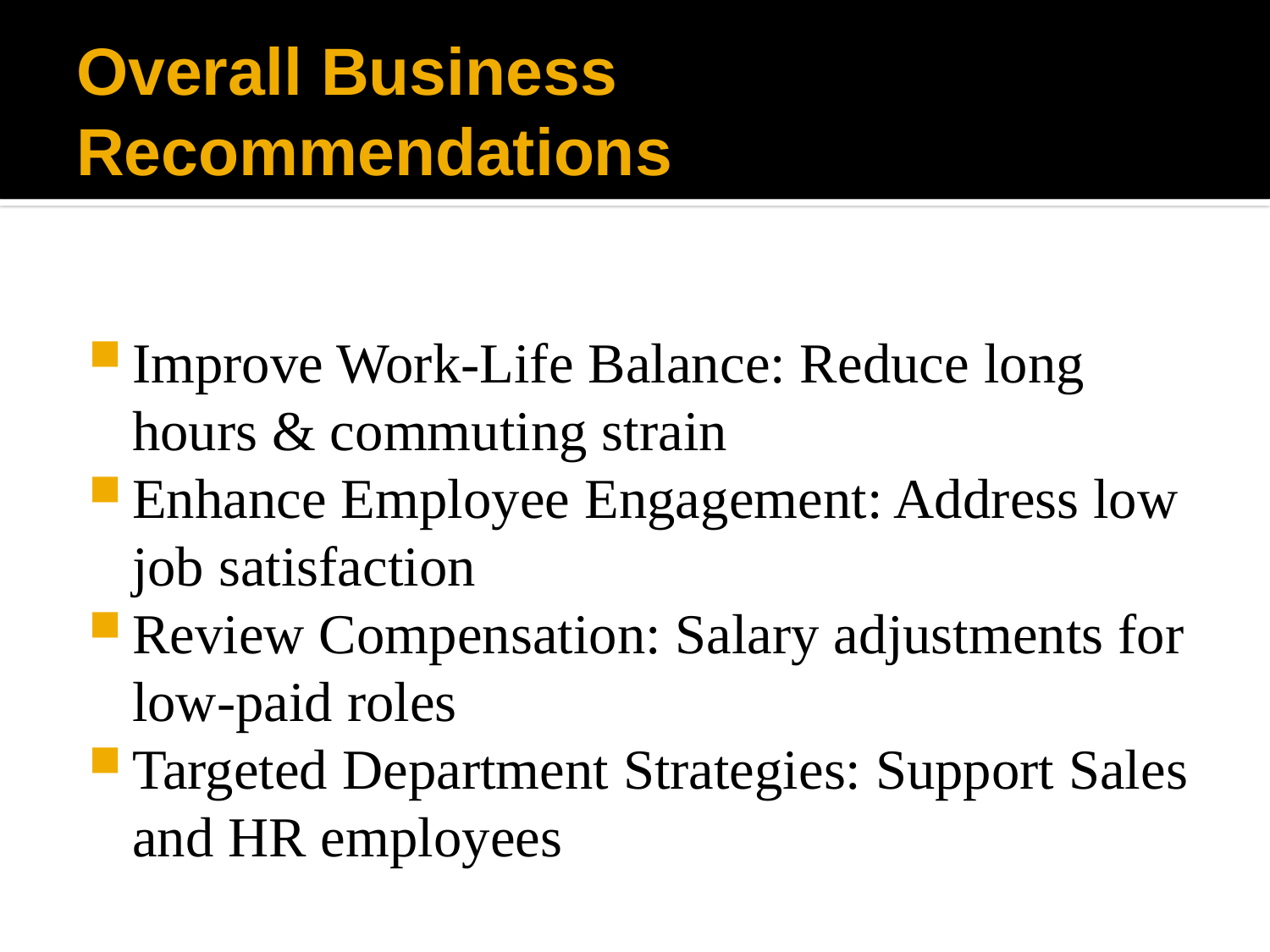

# Overall Business Recommendations

Improve Work-Life Balance: Reduce long hours & commuting strain
Enhance Employee Engagement: Address low job satisfaction
Review Compensation: Salary adjustments for low-paid roles
Targeted Department Strategies: Support Sales and HR employees